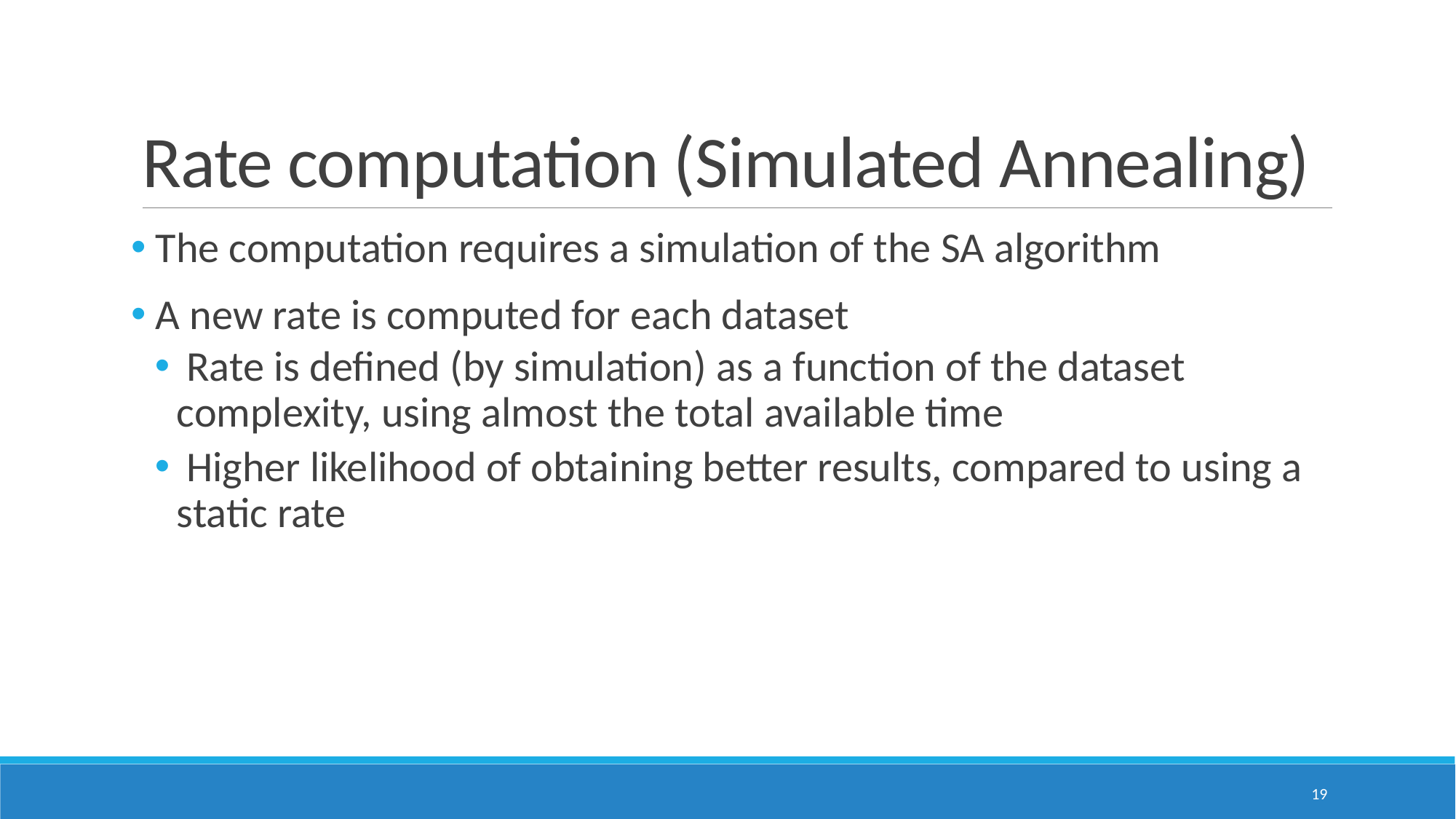

# Rate computation (Simulated Annealing)
 The computation requires a simulation of the SA algorithm
 A new rate is computed for each dataset
 Rate is defined (by simulation) as a function of the dataset complexity, using almost the total available time
 Higher likelihood of obtaining better results, compared to using a static rate

19